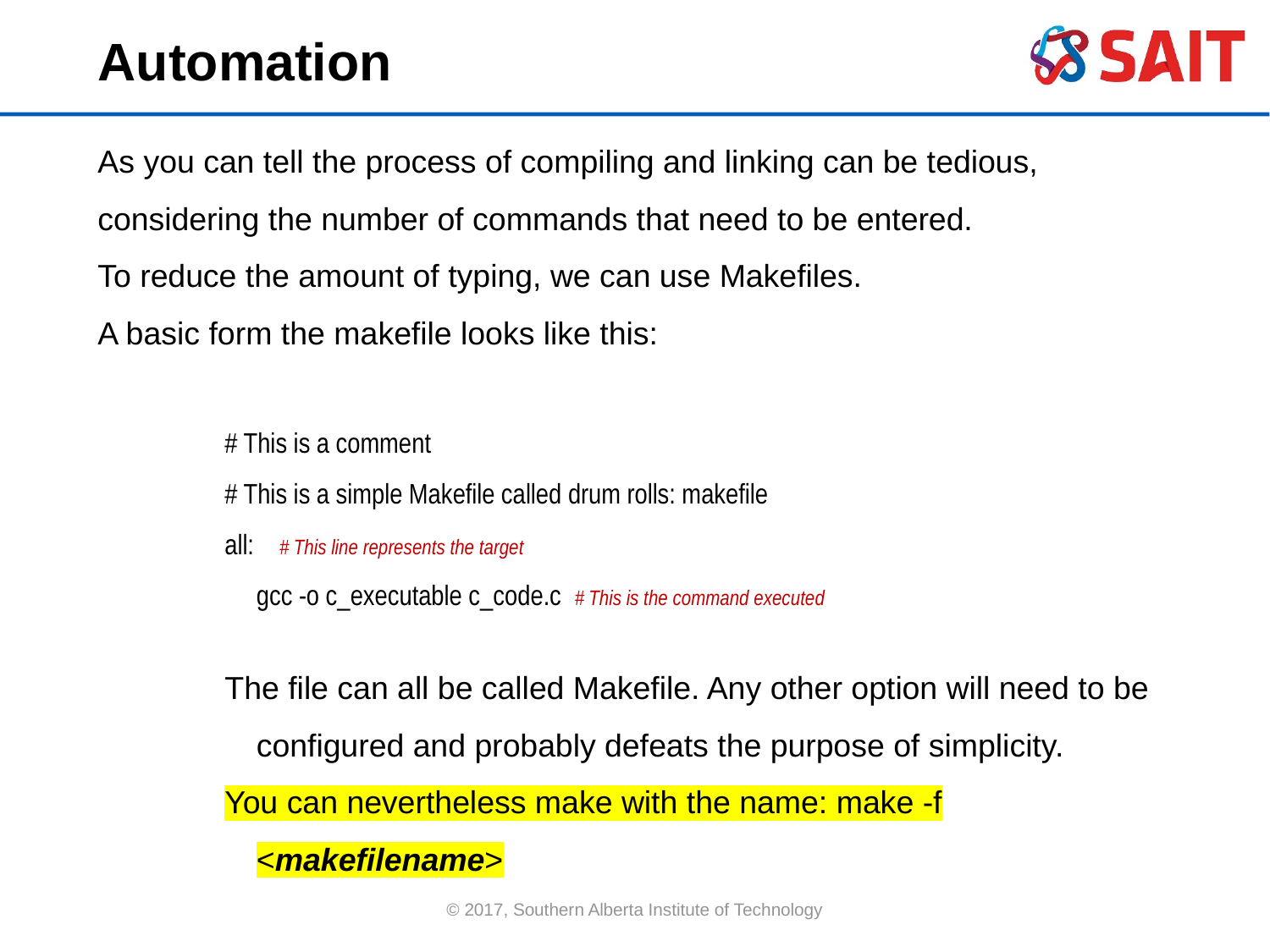

Automation
As you can tell the process of compiling and linking can be tedious, considering the number of commands that need to be entered.
To reduce the amount of typing, we can use Makefiles.
A basic form the makefile looks like this:

# This is a comment
# This is a simple Makefile called drum rolls: makefile
all:    # This line represents the target
	gcc -o c_executable c_code.c  # This is the command executed

The file can all be called Makefile. Any other option will need to be configured and probably defeats the purpose of simplicity.
You can nevertheless make with the name: make -f <makefilename>